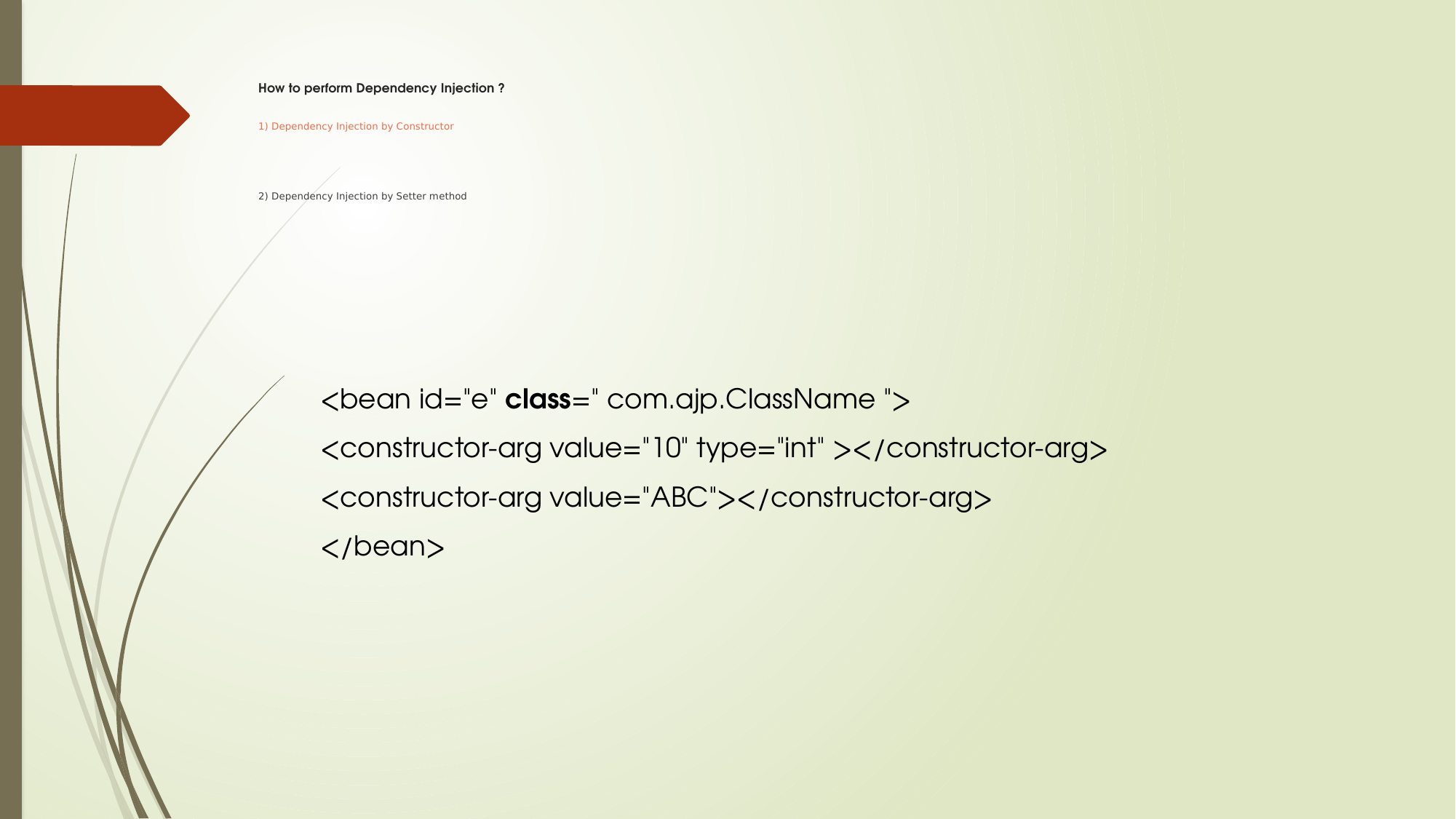

# How to perform Dependency Injection ? 1) Dependency Injection by Constructor 2) Dependency Injection by Setter method
<bean id="e" class=" com.ajp.ClassName ">
<constructor-arg value="10" type="int" ></constructor-arg>
<constructor-arg value="ABC"></constructor-arg>
</bean>